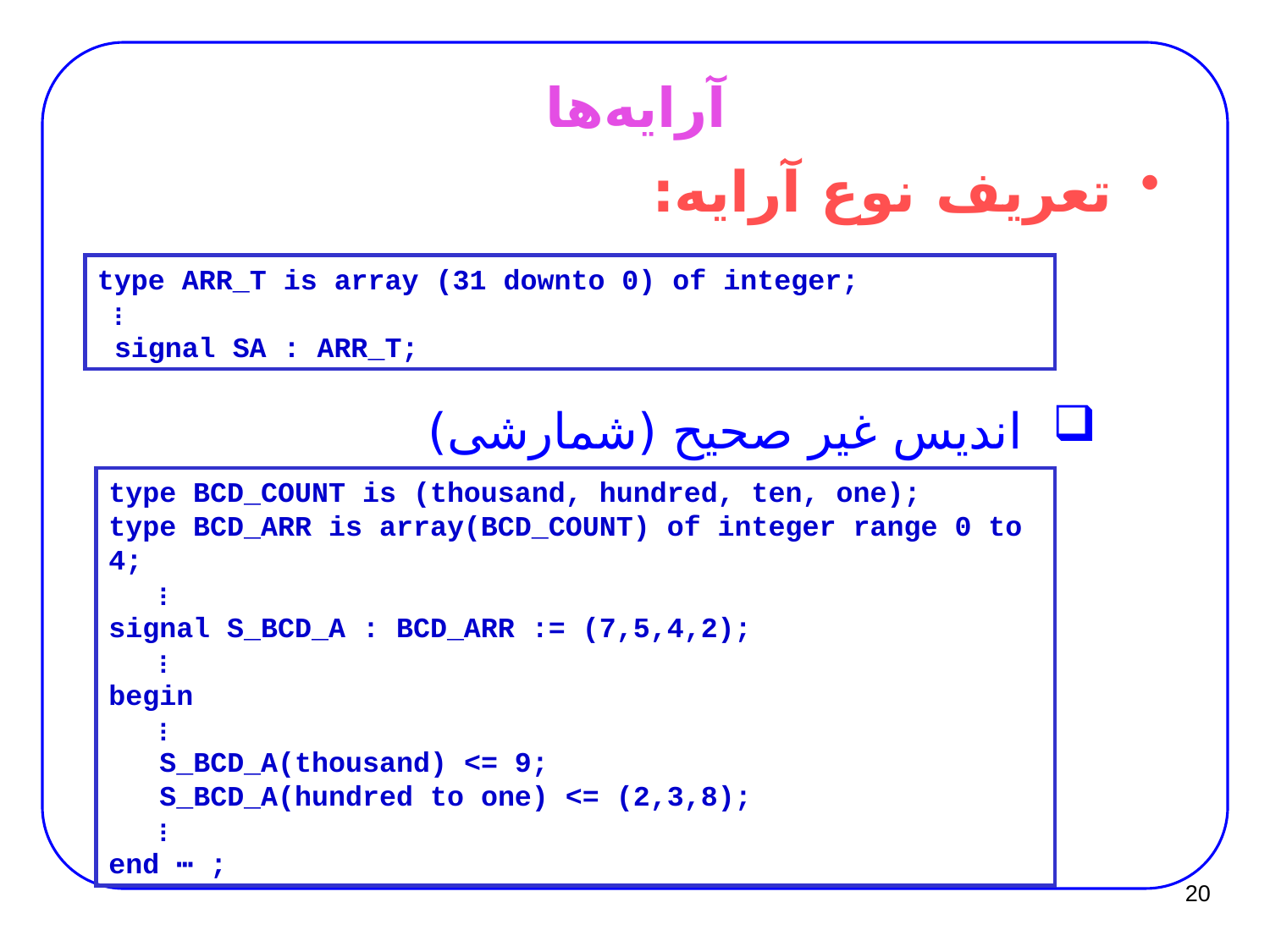

# آرایه‌ها
تعریف نوع آرایه:

type ARR_T is array (31 downto 0) of integer;
 ⋮
 signal SA : ARR_T;
اندیس غیر صحیح (شمارشی)

type BCD_COUNT is (thousand, hundred, ten, one);
type BCD_ARR is array(BCD_COUNT) of integer range 0 to 4;
   ⋮
signal S_BCD_A : BCD_ARR := (7,5,4,2);
   ⋮
begin
   ⋮
   S_BCD_A(thousand) <= 9;
   S_BCD_A(hundred to one) <= (2,3,8);
   ⋮
end ⋯ ;
20